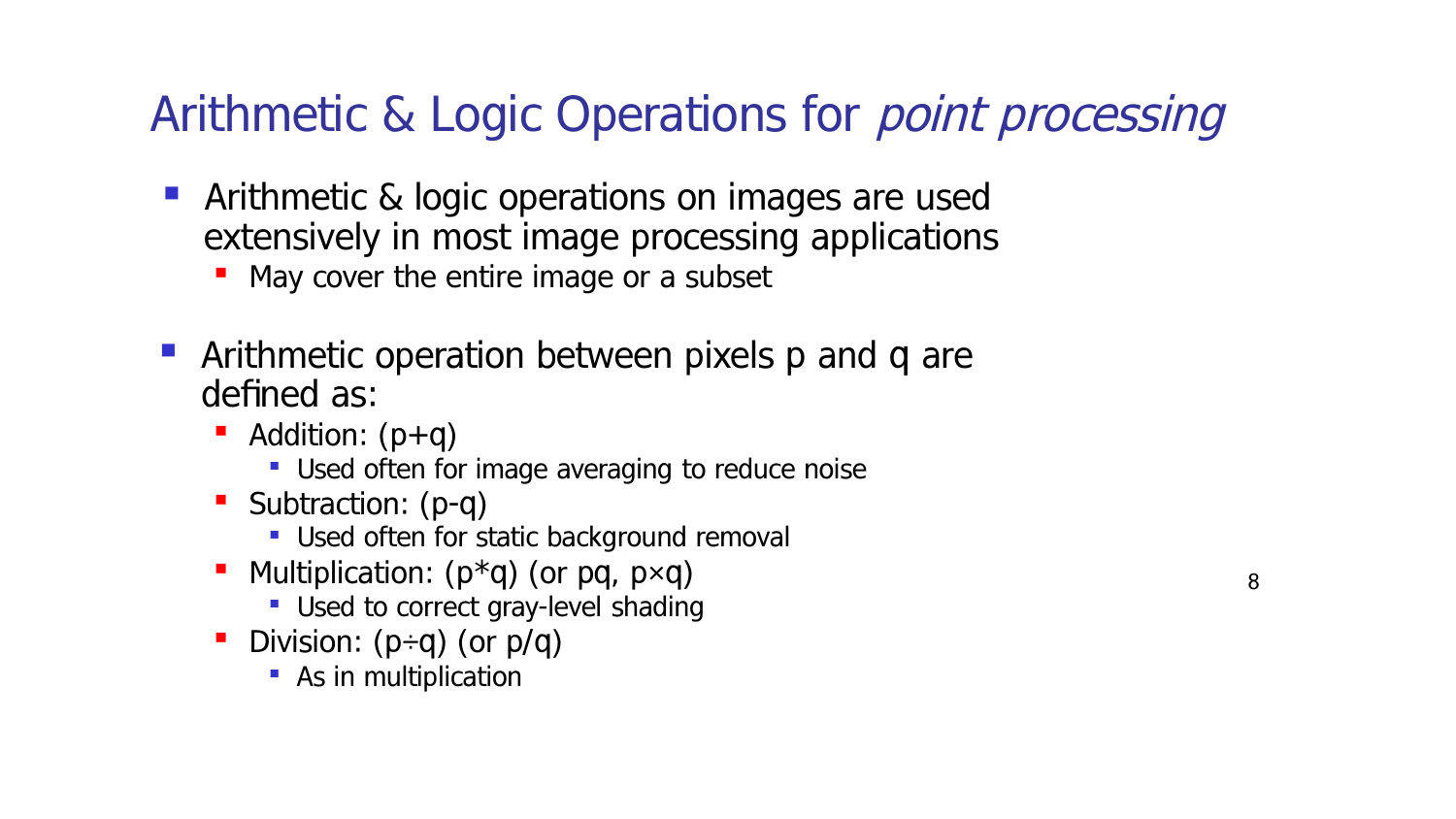

# Arithmetic & Logic Operations for point processing
Arithmetic & logic operations on images are used
extensively in most image processing applications
May cover the entire image or a subset

Arithmetic operation between pixels p and q are
defined as:
Addition: (p+q)
Used often for image averaging to reduce noise
Subtraction: (p-q)
Used often for static background removal
Multiplication: (p*q) (or pq, p×q)
Used to correct gray-level shading
Division: (p÷q) (or p/q)
As in multiplication
8